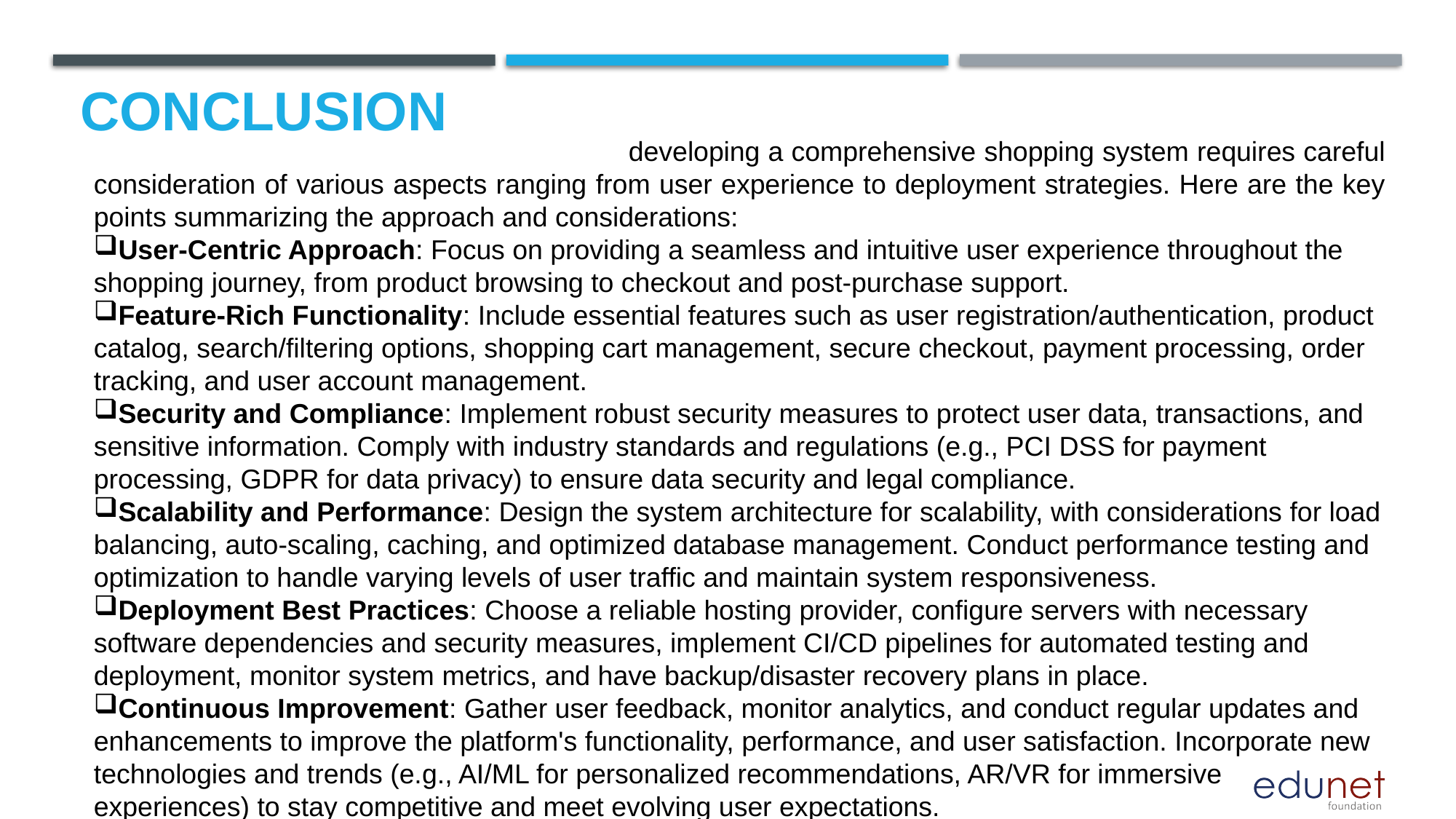

# Conclusion
                                                                 developing a comprehensive shopping system requires careful consideration of various aspects ranging from user experience to deployment strategies. Here are the key points summarizing the approach and considerations:
User-Centric Approach: Focus on providing a seamless and intuitive user experience throughout the shopping journey, from product browsing to checkout and post-purchase support.
Feature-Rich Functionality: Include essential features such as user registration/authentication, product catalog, search/filtering options, shopping cart management, secure checkout, payment processing, order tracking, and user account management.
Security and Compliance: Implement robust security measures to protect user data, transactions, and sensitive information. Comply with industry standards and regulations (e.g., PCI DSS for payment processing, GDPR for data privacy) to ensure data security and legal compliance.
Scalability and Performance: Design the system architecture for scalability, with considerations for load balancing, auto-scaling, caching, and optimized database management. Conduct performance testing and optimization to handle varying levels of user traffic and maintain system responsiveness.
Deployment Best Practices: Choose a reliable hosting provider, configure servers with necessary software dependencies and security measures, implement CI/CD pipelines for automated testing and deployment, monitor system metrics, and have backup/disaster recovery plans in place.
Continuous Improvement: Gather user feedback, monitor analytics, and conduct regular updates and enhancements to improve the platform's functionality, performance, and user satisfaction. Incorporate new technologies and trends (e.g., AI/ML for personalized recommendations, AR/VR for immersive experiences) to stay competitive and meet evolving user expectations.